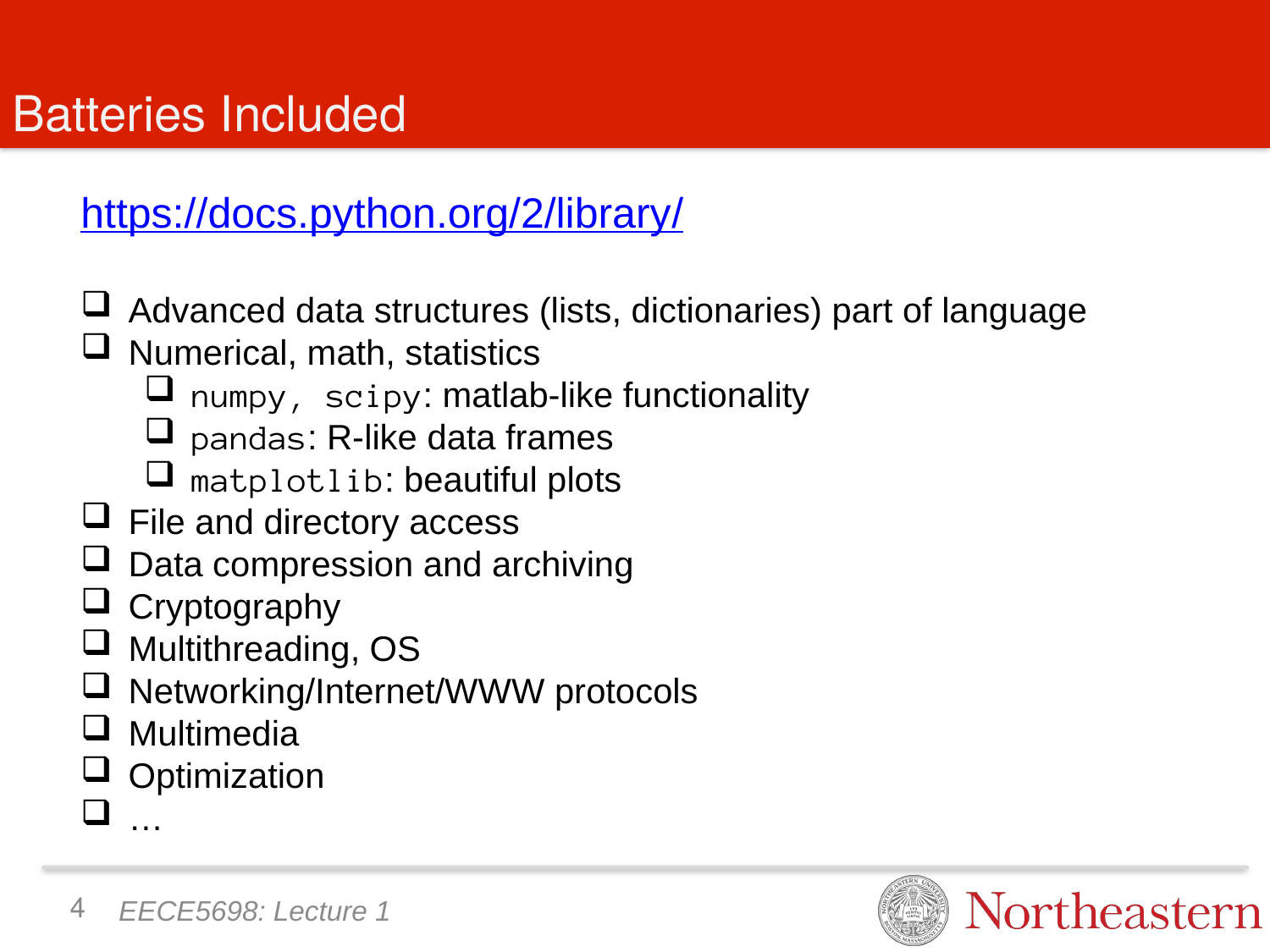

# Batteries Included
https://docs.python.org/2/library/

Advanced data structures (lists, dictionaries) part of language
Numerical, math, statistics
numpy, scipy: matlab-like functionality
pandas: R-like data frames
matplotlib: beautiful plots
File and directory access
Data compression and archiving
Cryptography
Multithreading, OS
Networking/Internet/WWW protocols
Multimedia
Optimization
…
4
EECE5698: Lecture 1